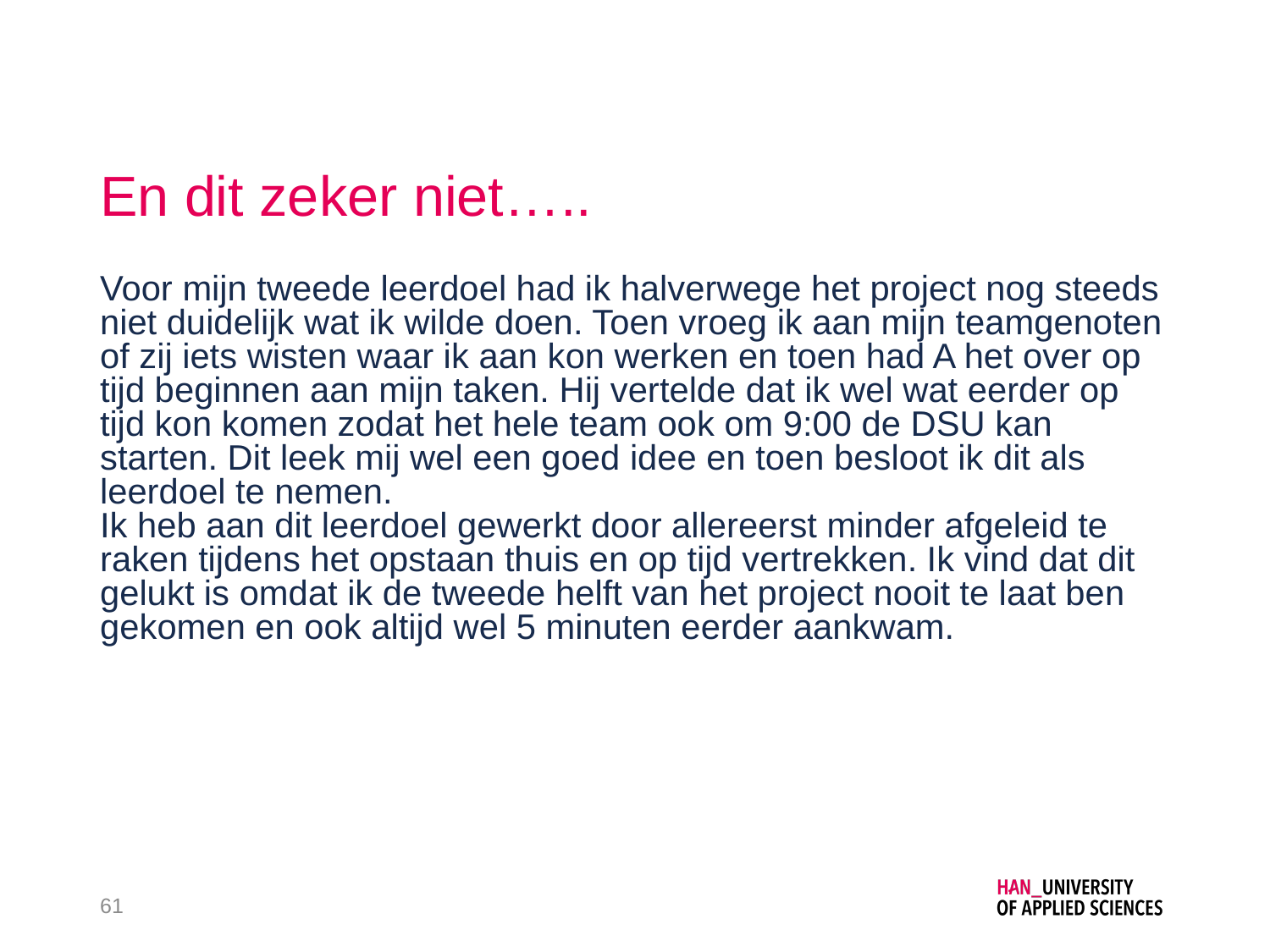

# En dit zeker niet…..
Voor mijn tweede leerdoel had ik halverwege het project nog steeds niet duidelijk wat ik wilde doen. Toen vroeg ik aan mijn teamgenoten of zij iets wisten waar ik aan kon werken en toen had A het over op tijd beginnen aan mijn taken. Hij vertelde dat ik wel wat eerder op tijd kon komen zodat het hele team ook om 9:00 de DSU kan starten. Dit leek mij wel een goed idee en toen besloot ik dit als leerdoel te nemen.
Ik heb aan dit leerdoel gewerkt door allereerst minder afgeleid te raken tijdens het opstaan thuis en op tijd vertrekken. Ik vind dat dit gelukt is omdat ik de tweede helft van het project nooit te laat ben gekomen en ook altijd wel 5 minuten eerder aankwam.
61